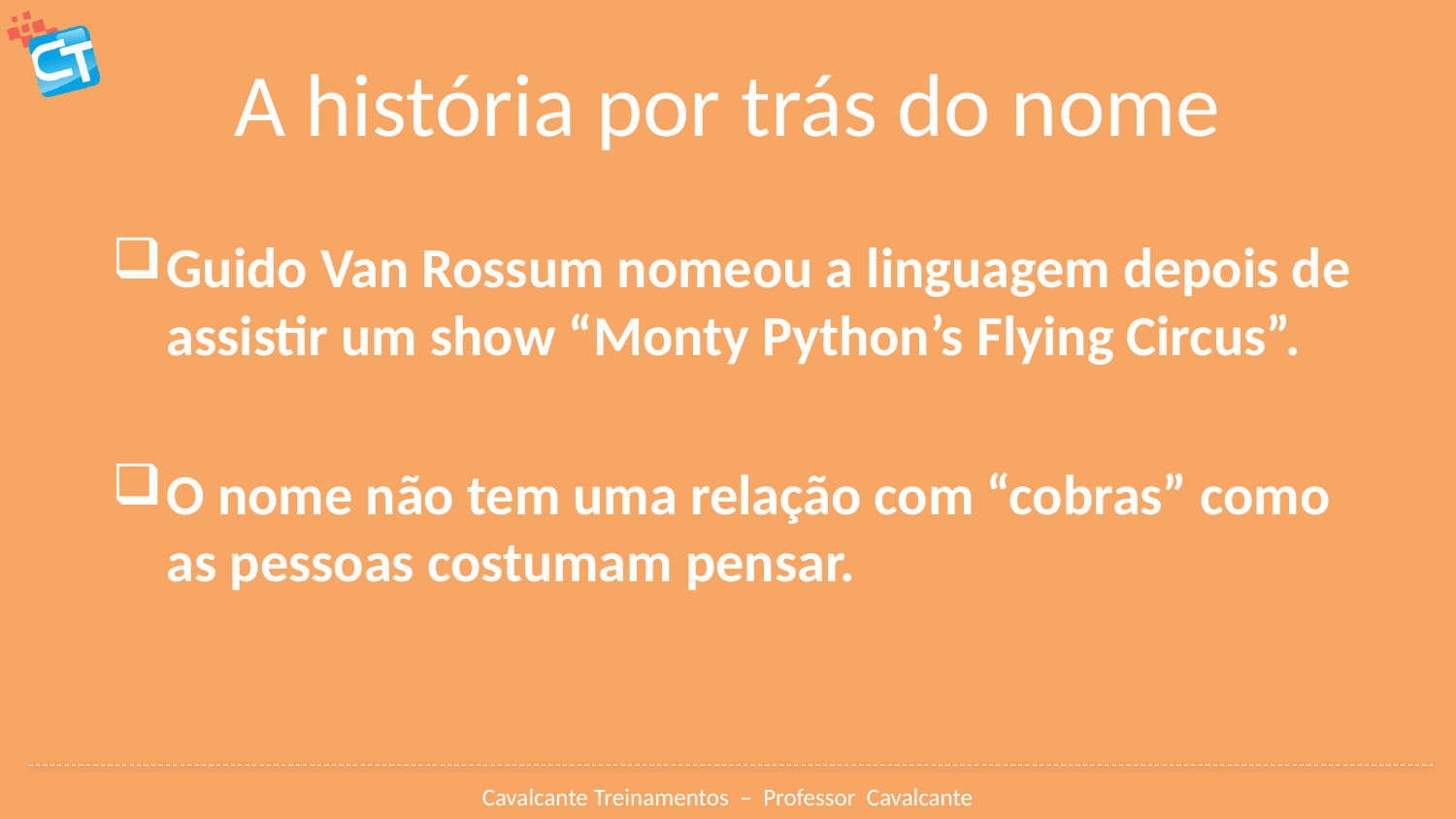

# A história por trás do nome
Guido Van Rossum nomeou a linguagem depois de assistir um show “Monty Python’s Flying Circus”.

O nome não tem uma relação com “cobras” como as pessoas costumam pensar.